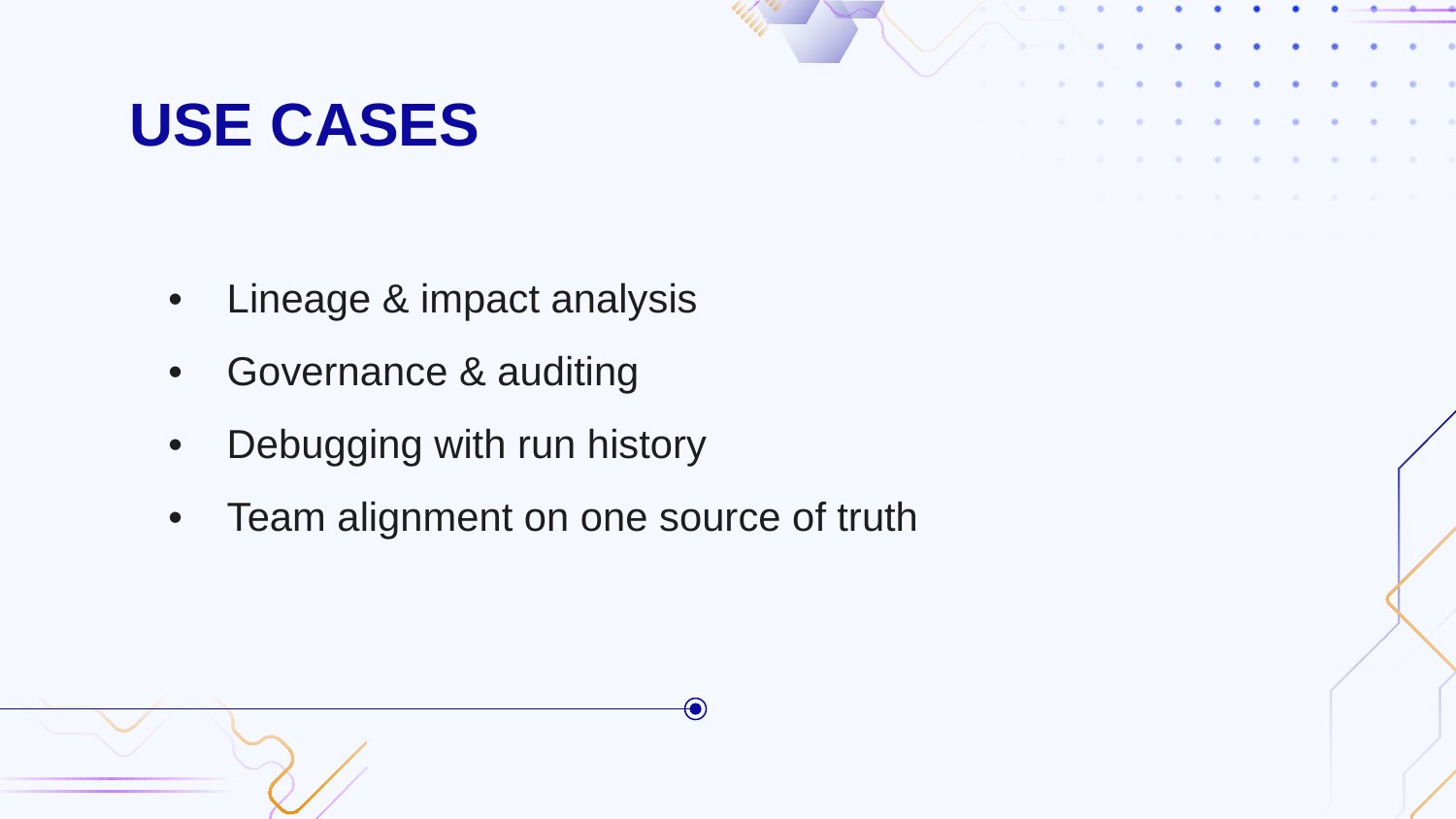

# USE CASES
    •    Lineage & impact analysis
    •    Governance & auditing
    •    Debugging with run history
    •    Team alignment on one source of truth